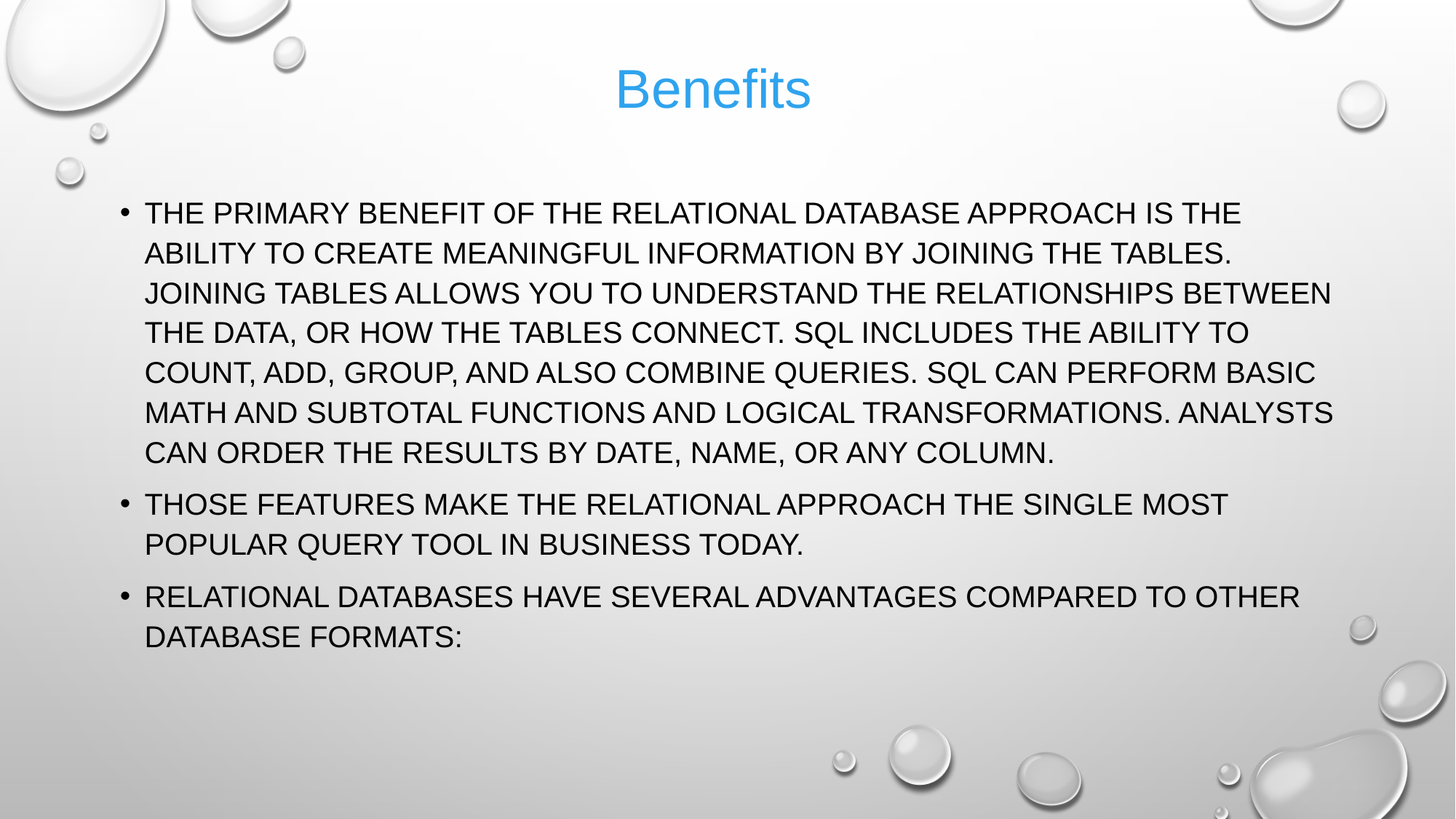

# Benefits
The primary benefit of the relational database approach is the ability to create meaningful information by joining the tables. Joining tables allows you to understand the relationships between the data, or how the tables connect. SQL includes the ability to count, add, group, and also combine queries. SQL can perform basic math and subtotal functions and logical transformations. Analysts can order the results by date, name, or any column.
Those features make the relational approach the single most popular query tool in business today.
Relational databases have several advantages compared to other database formats: